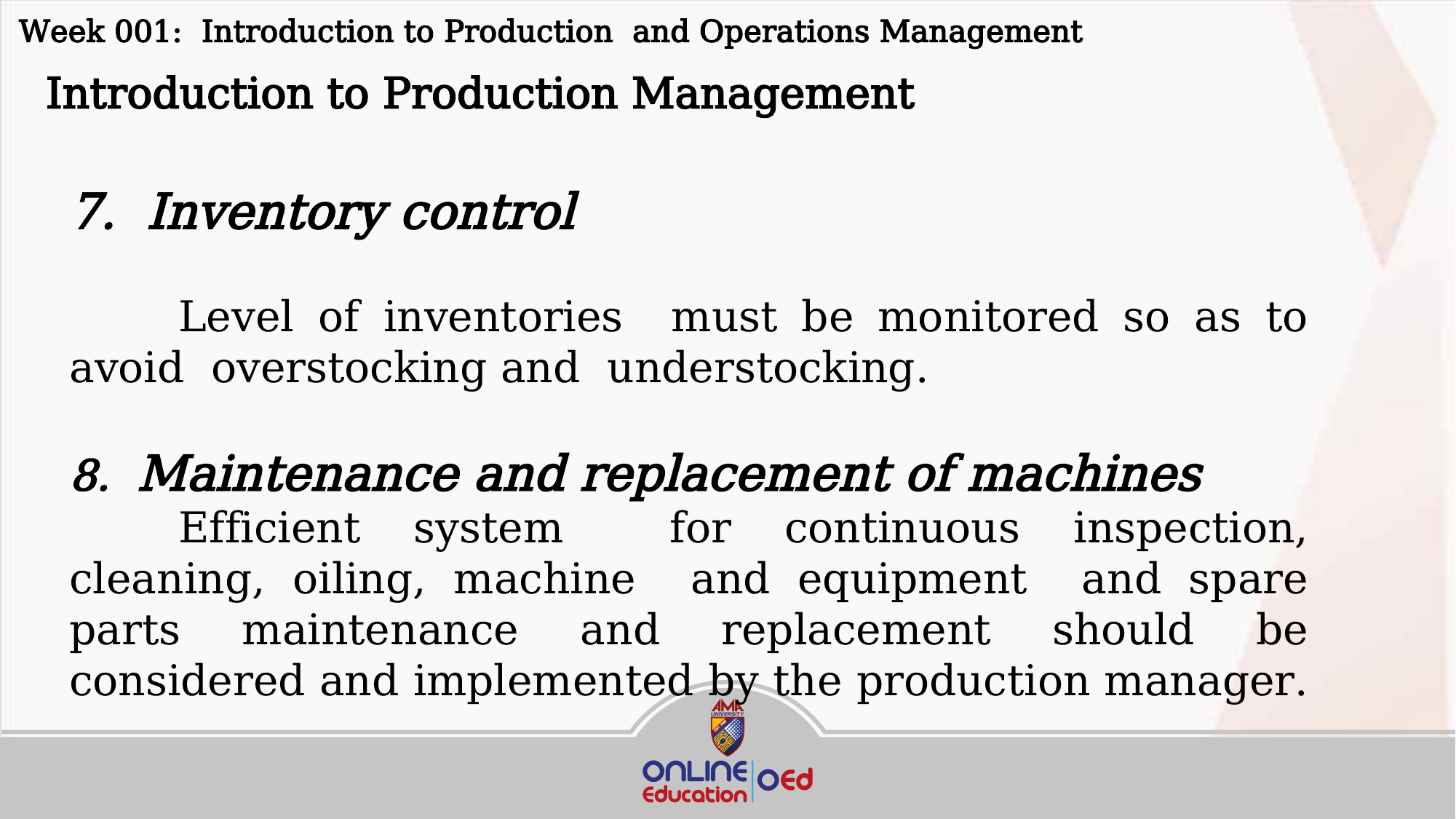

Week 001:  Introduction to Production  and Operations Management
  Introduction to Production Management

7.  Inventory control

	Level of inventories  must be monitored so as to avoid  overstocking and  understocking.

8.  Maintenance and replacement of machines
	Efficient system  for continuous inspection, cleaning, oiling, machine  and equipment  and spare parts maintenance and replacement should be considered and implemented by the production manager.